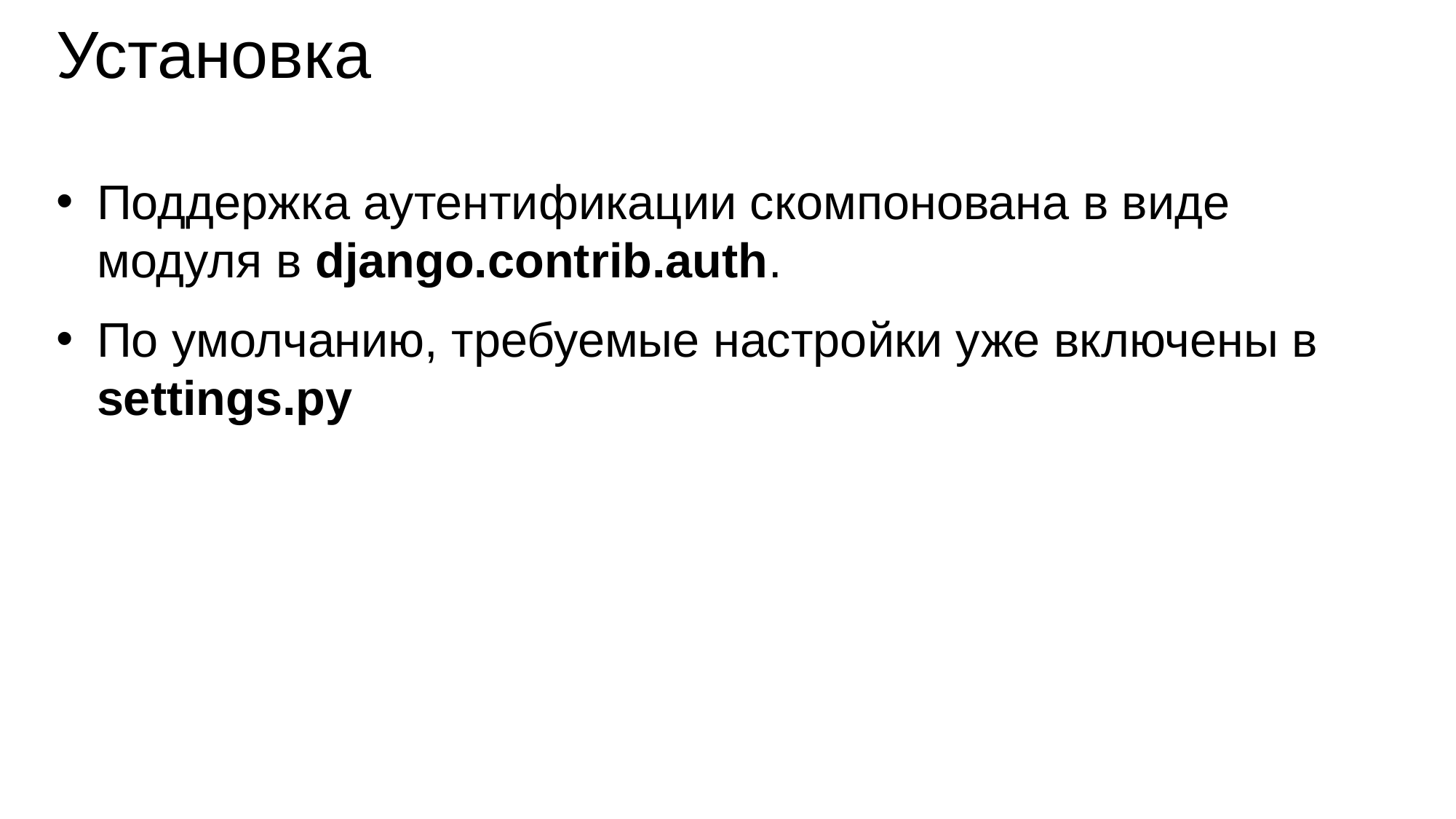

# Установка
Поддержка аутентификации скомпонована в виде модуля в django.contrib.auth.
По умолчанию, требуемые настройки уже включены в settings.py